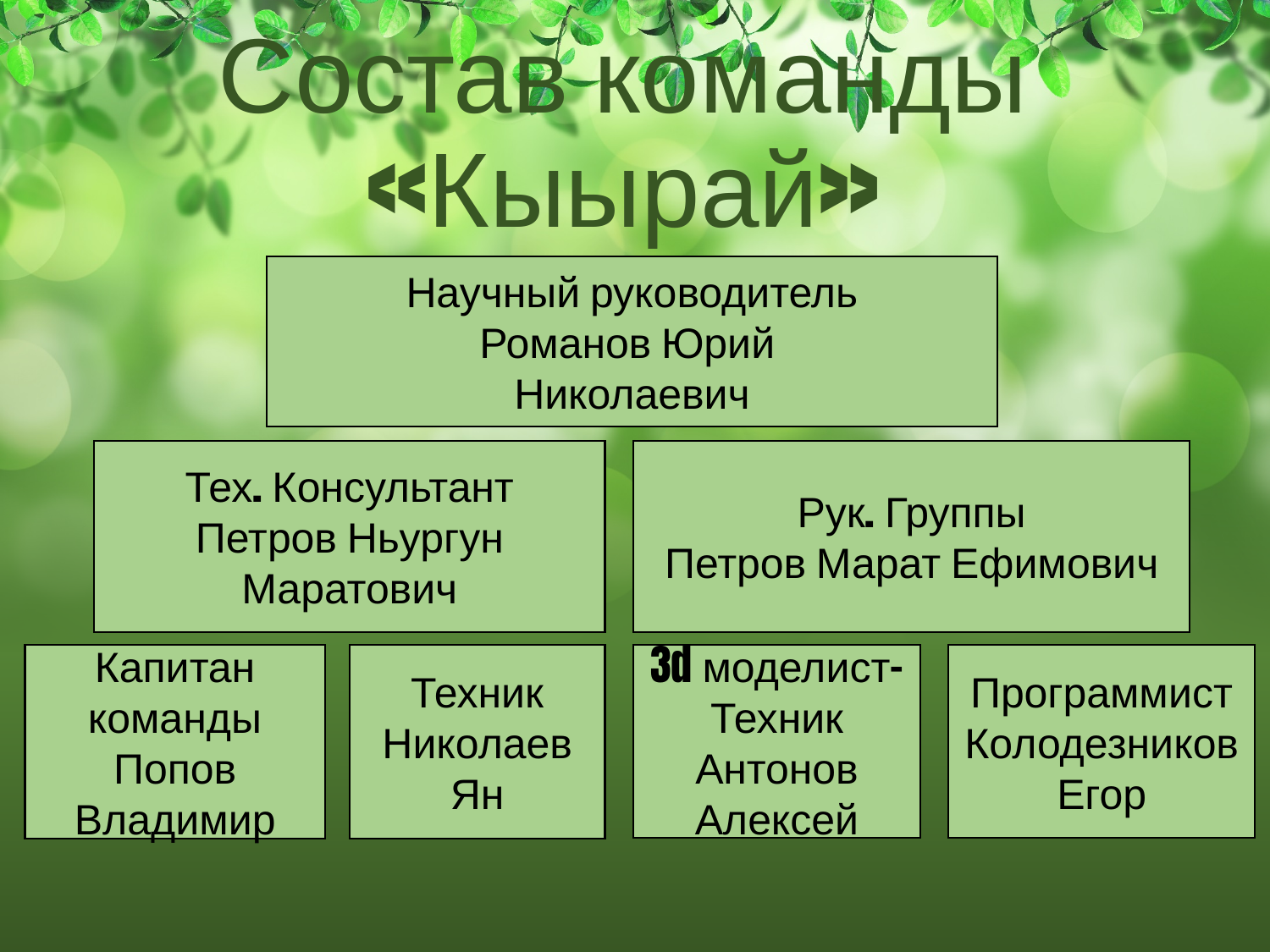

# Состав команды «Кыырай»
Научный руководитель
Романов Юрий
Николаевич
Тех. Консультант
Петров Ньургун Маратович
Рук. Группы
Петров Марат Ефимович
3d моделист-Техник
Антонов Алексей
Программист
Колодезников Егор
Капитан команды
Попов Владимир
Техник
Николаев Ян